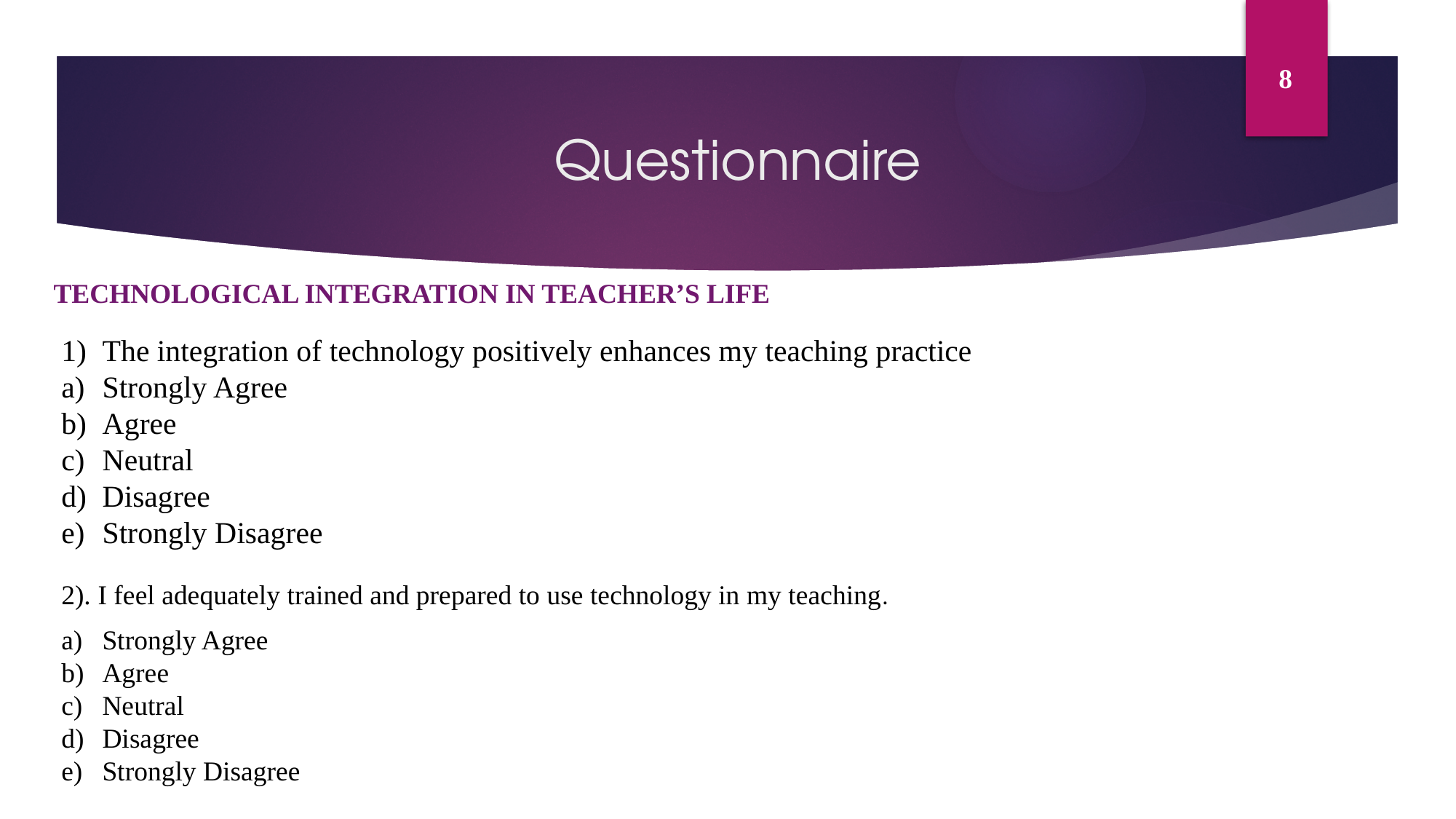

8
# Questionnaire
TECHNOLOGICAL INTEGRATION IN TEACHER’S LIFE

The integration of technology positively enhances my teaching practice
Strongly Agree
Agree
Neutral
Disagree
Strongly Disagree
2). I feel adequately trained and prepared to use technology in my teaching.
Strongly Agree
Agree
Neutral
Disagree
Strongly Disagree